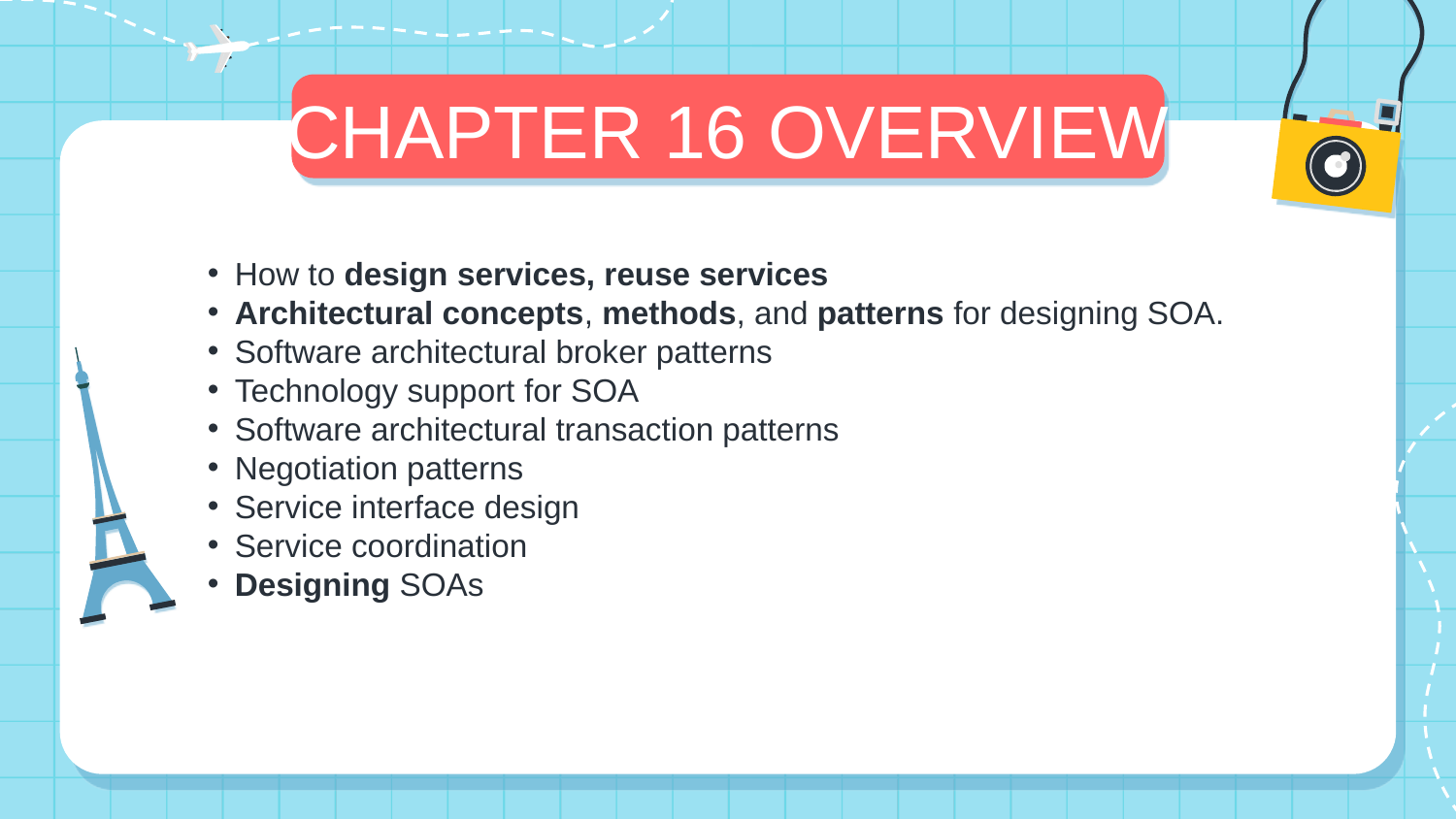

# CHAPTER 16 OVERVIEW
How to design services, reuse services
Architectural concepts, methods, and patterns for designing SOA.
Software architectural broker patterns
Technology support for SOA
Software architectural transaction patterns
Negotiation patterns
Service interface design
Service coordination
Designing SOAs